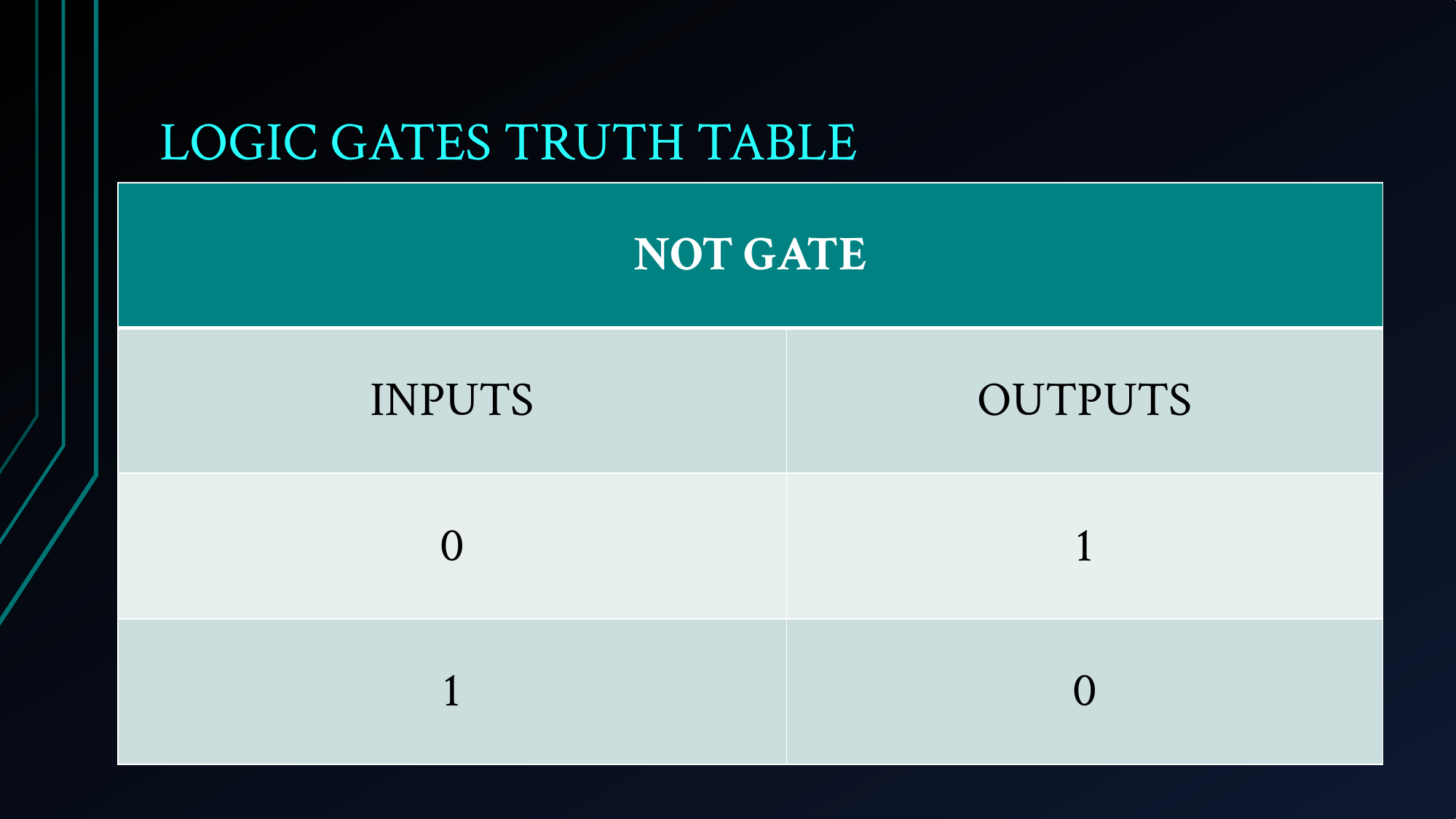

# LOGIC GATES TRUTH TABLE
| NOT GATE |  |
| --- | --- |
| INPUTS | OUTPUTS |
| 0 | 1 |
| 1 | 0 |